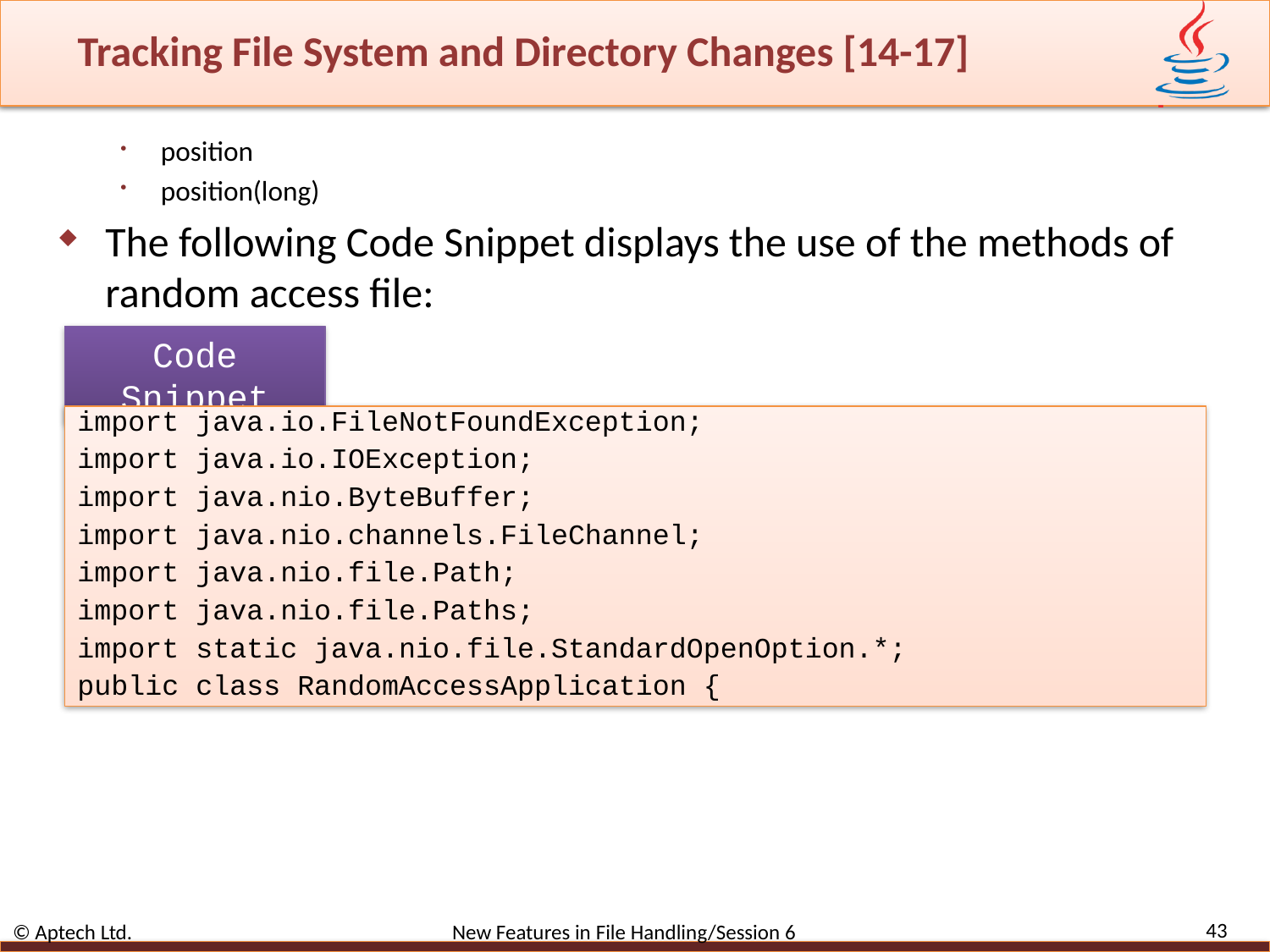

# Tracking File System and Directory Changes [14-17]
position
position(long)
The following Code Snippet displays the use of the methods of random access file:
Code Snippet
import java.io.FileNotFoundException;
import java.io.IOException;
import java.nio.ByteBuffer;
import java.nio.channels.FileChannel;
import java.nio.file.Path;
import java.nio.file.Paths;
import static java.nio.file.StandardOpenOption.*;
public class RandomAccessApplication {
43
© Aptech Ltd.                                                                  New Features in File Handling/Session 6